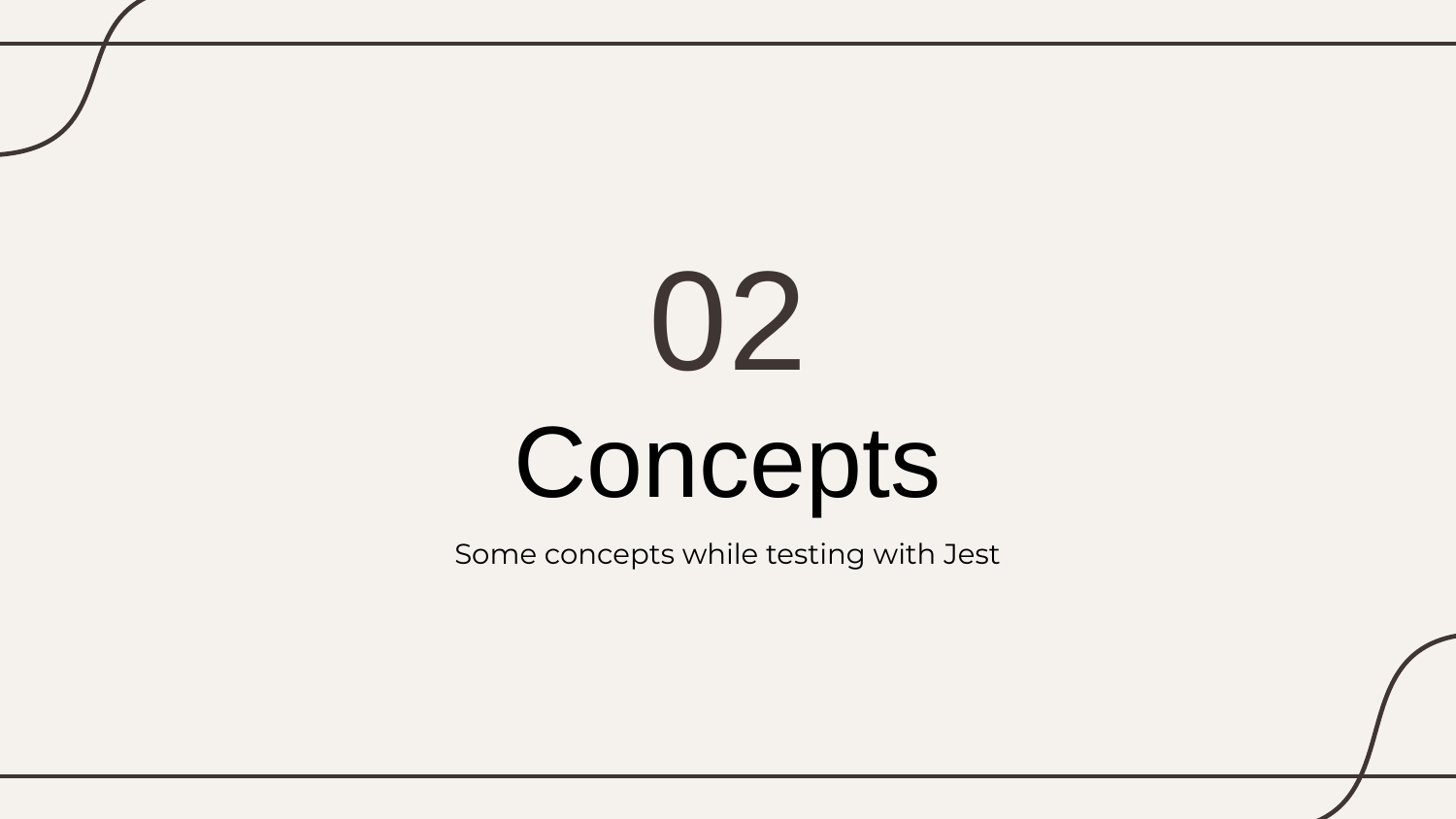

02
# Concepts
Some concepts while testing with Jest